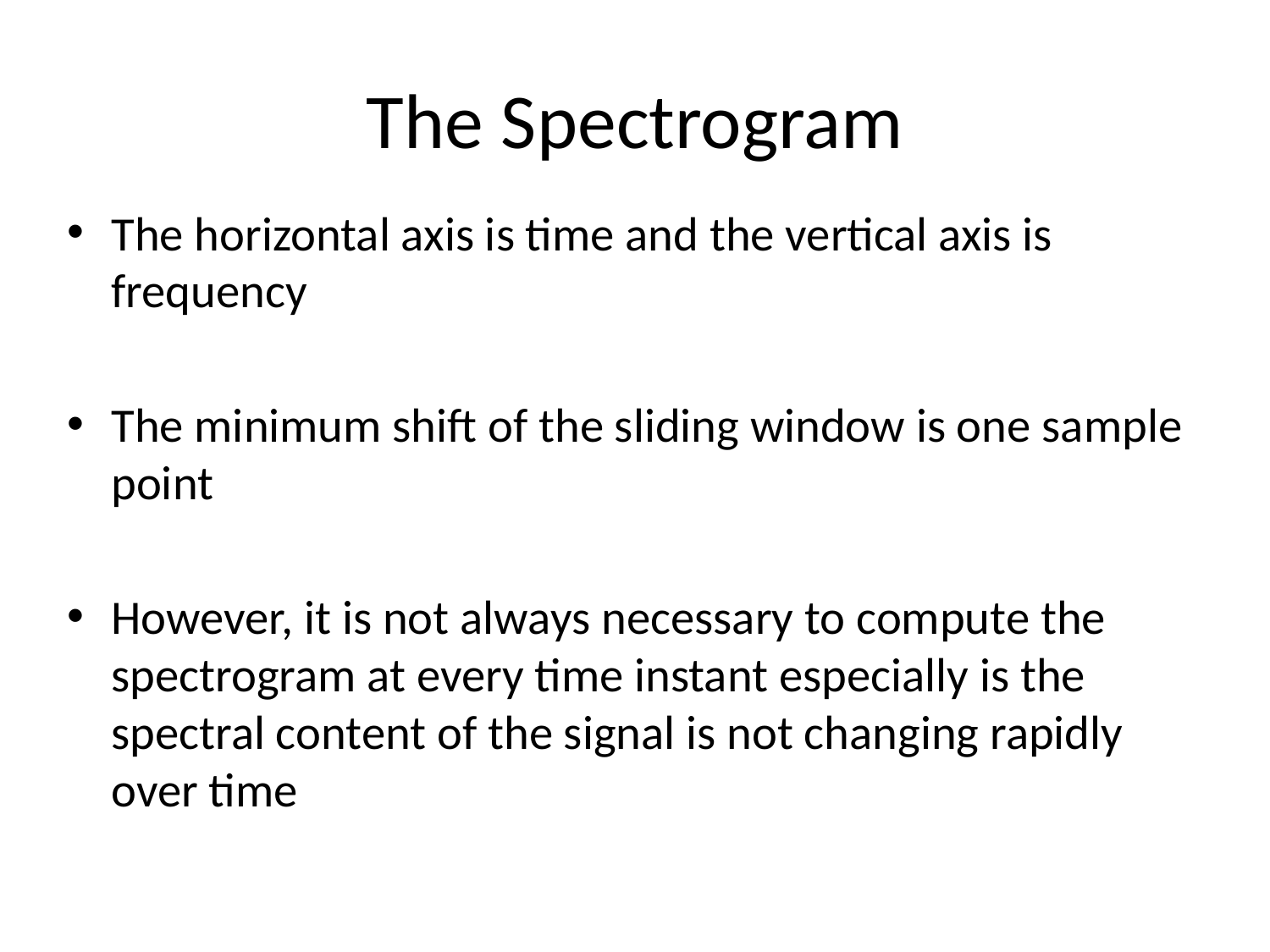

# The Spectrogram
The horizontal axis is time and the vertical axis is frequency

The minimum shift of the sliding window is one sample point

However, it is not always necessary to compute the spectrogram at every time instant especially is the spectral content of the signal is not changing rapidly over time